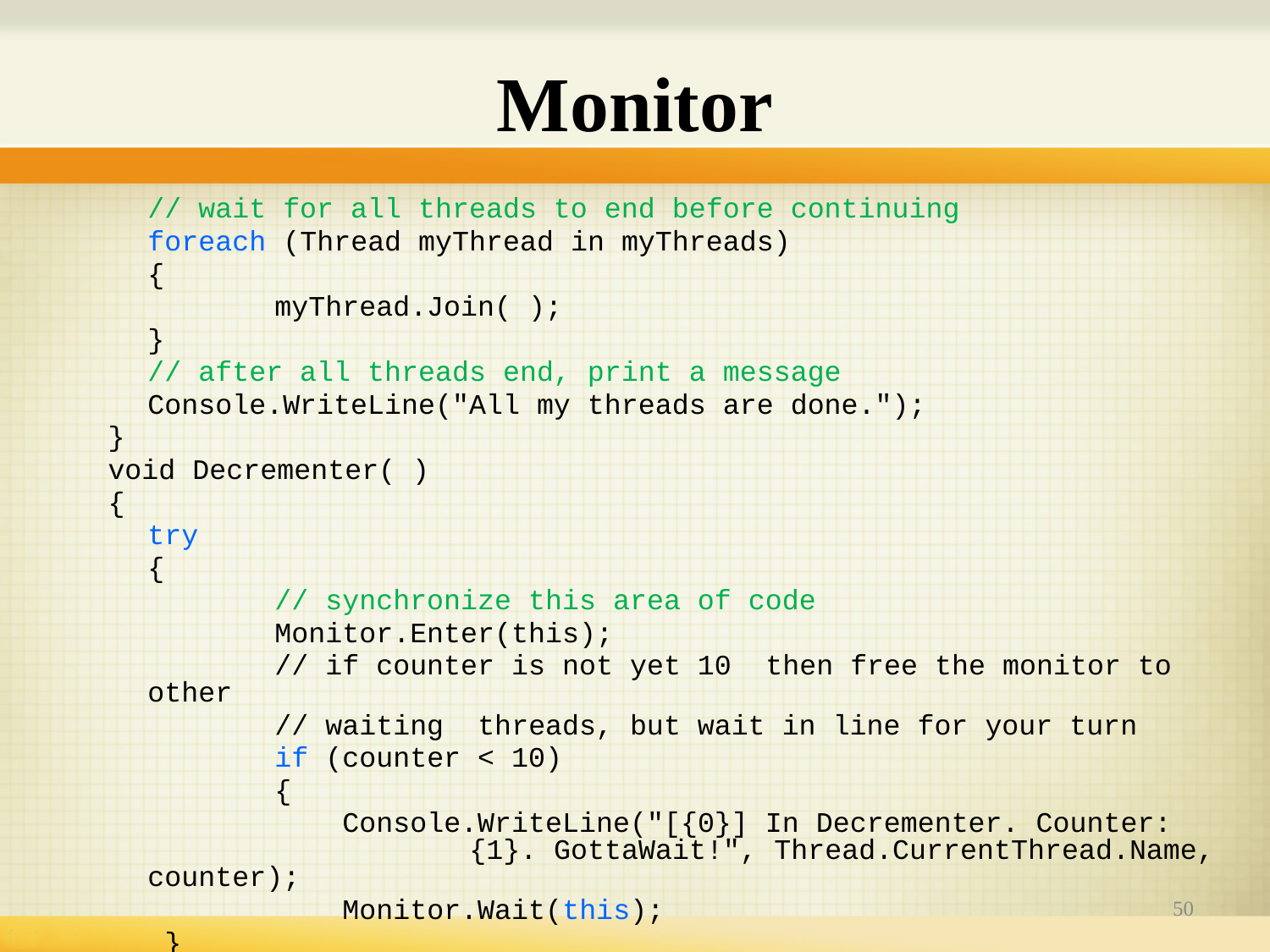

# Monitor
	// wait for all threads to end before continuing
	foreach (Thread myThread in myThreads)
	{
		myThread.Join( );
	}
	// after all threads end, print a message
	Console.WriteLine("All my threads are done.");
}
void Decrementer( )
{
	try
	{
		// synchronize this area of code
		Monitor.Enter(this);
		// if counter is not yet 10  then free the monitor to other
		// waiting  threads, but wait in line for your turn
		if (counter < 10)
		{
		    Console.WriteLine("[{0}] In Decrementer. Counter: 		    {1}. GottaWait!", Thread.CurrentThread.Name, counter);
		    Monitor.Wait(this);
	 }
50